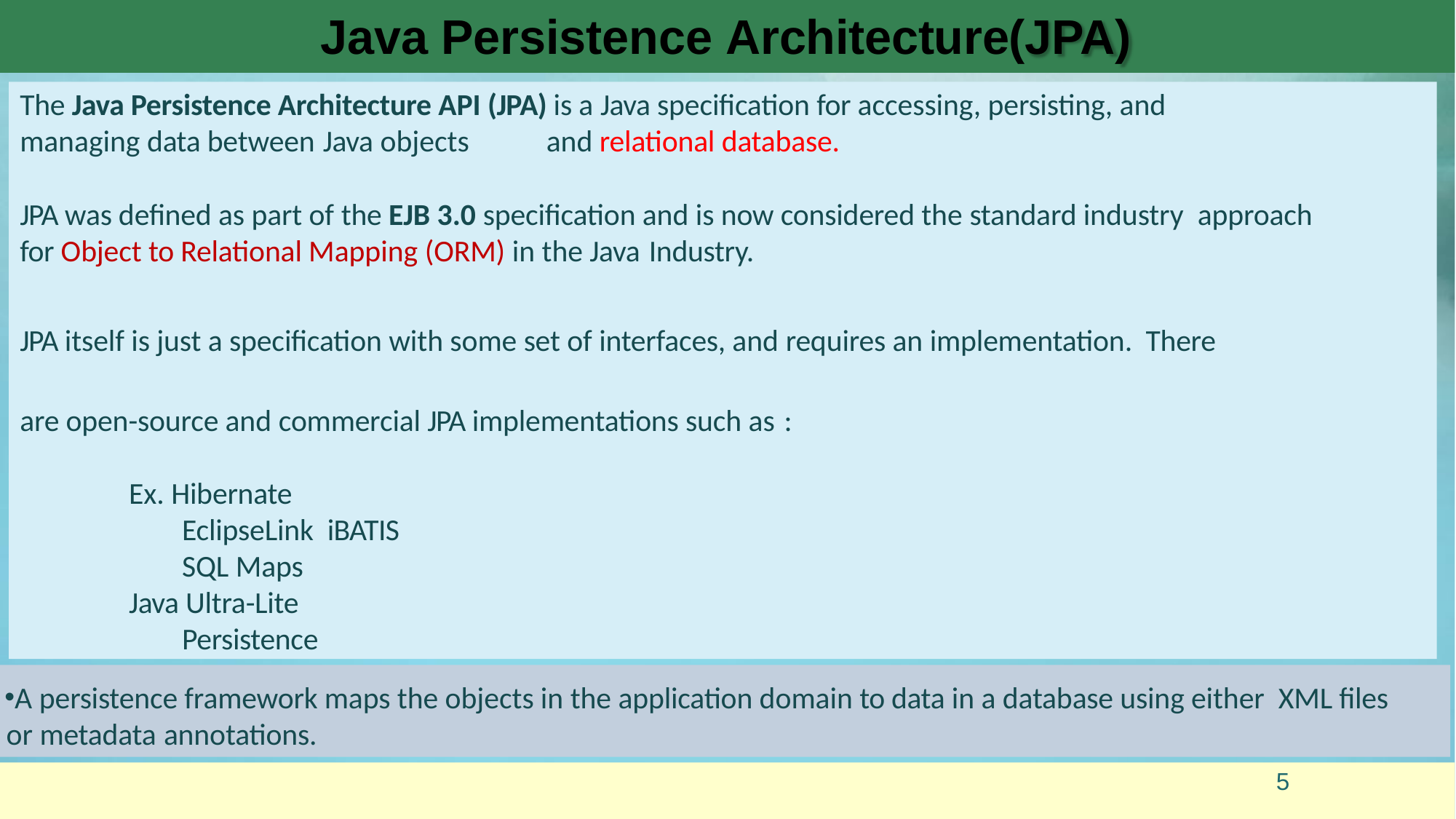

# Java Persistence Architecture(JPA)

The Java Persistence Architecture API (JPA) is a Java specification for accessing, persisting, and  managing data between Java objects	and relational database.

JPA was defined as part of the EJB 3.0 specification and is now considered the standard industry  approach for Object to Relational Mapping (ORM) in the Java Industry.
JPA itself is just a specification with some set of interfaces, and requires an implementation.  There are open-source and commercial JPA implementations such as :

Ex. Hibernate  EclipseLink  iBATIS SQL Maps
Java Ultra-Lite Persistence
A persistence framework maps the objects in the application domain to data in a database using either  XML files or metadata annotations.

5